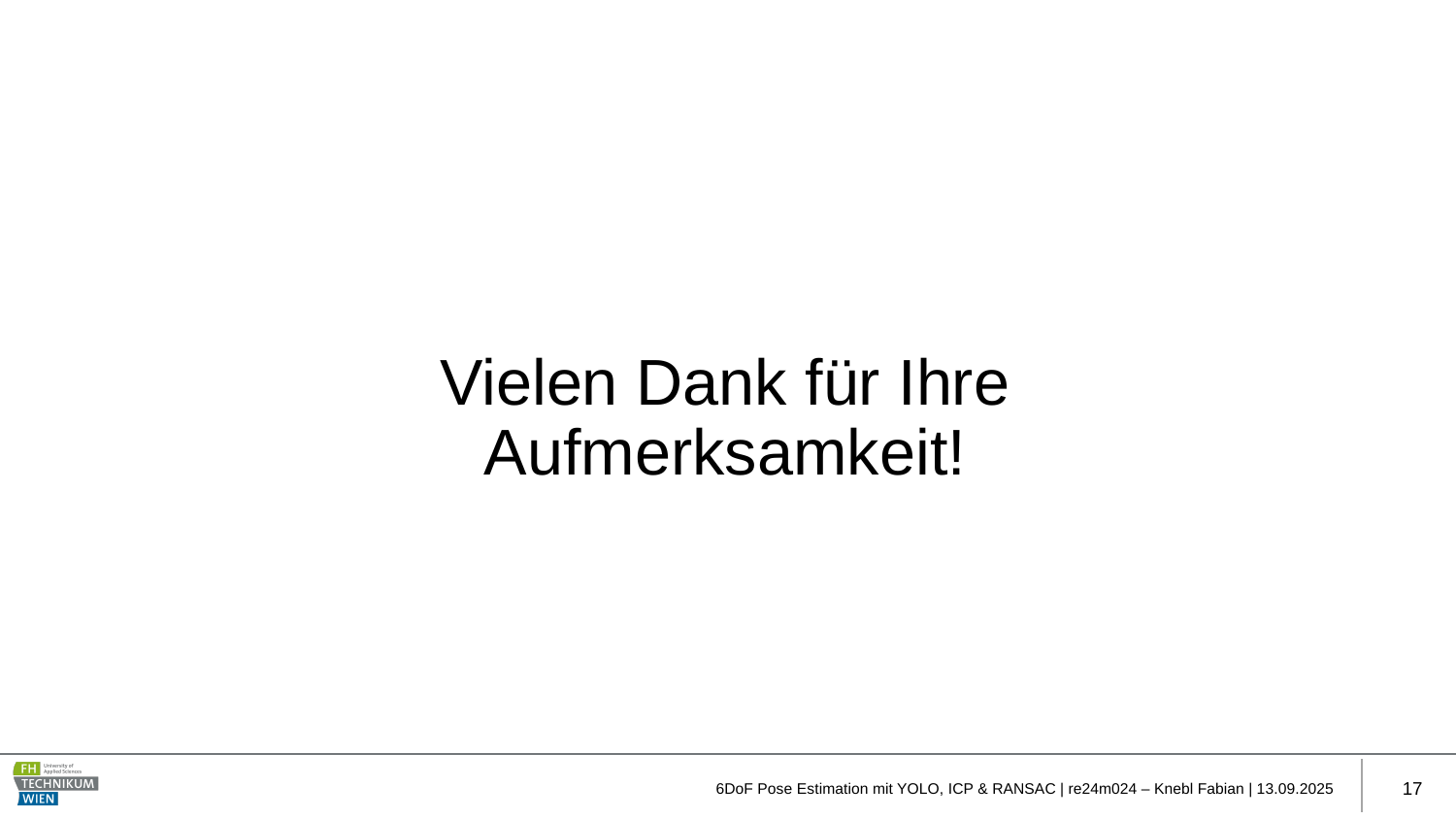

Vielen Dank für Ihre Aufmerksamkeit!
6DoF Pose Estimation mit YOLO, ICP & RANSAC | re24m024 – Knebl Fabian | 13.09.2025
17